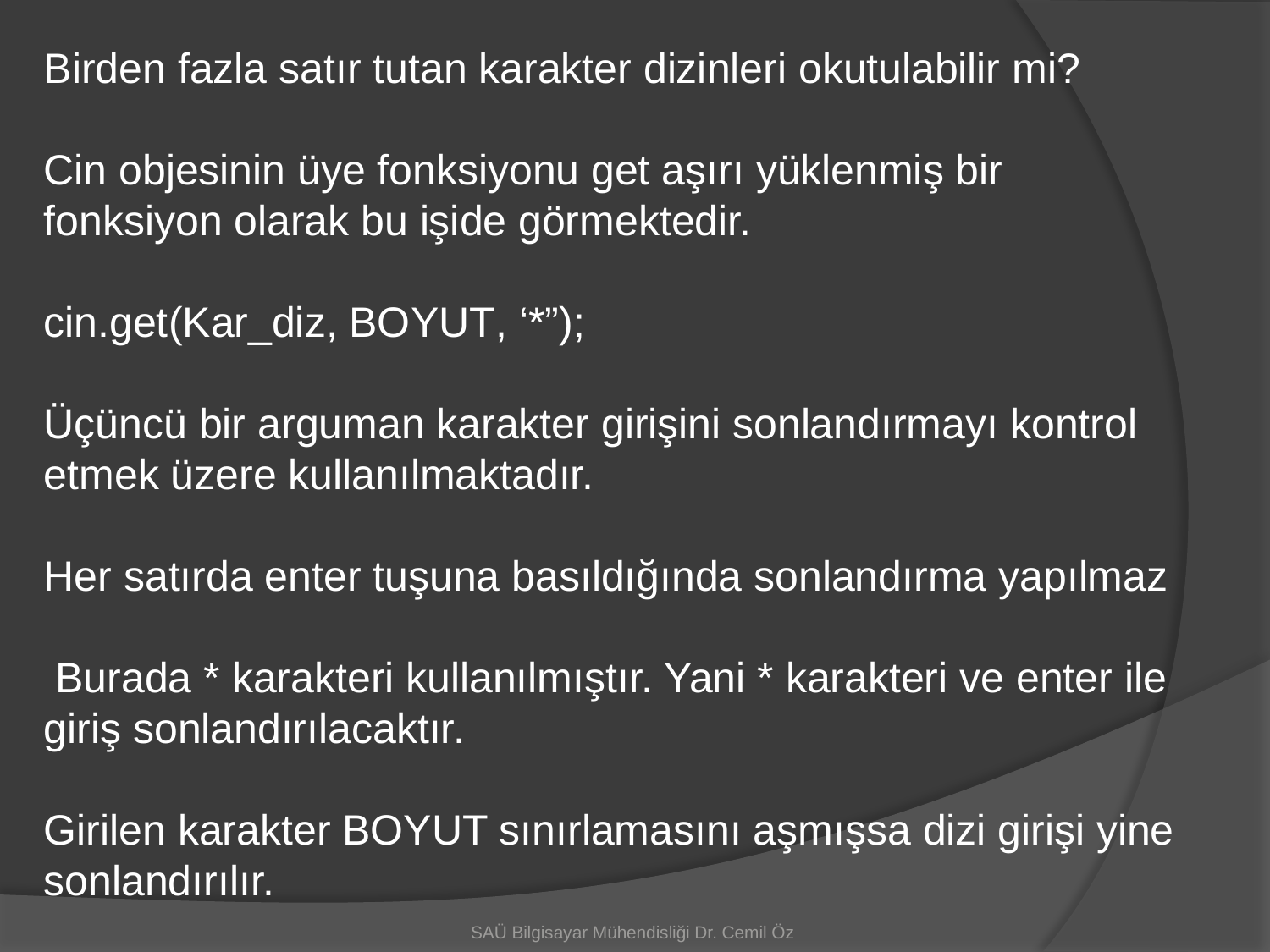

Birden fazla satır tutan karakter dizinleri okutulabilir mi?

Cin objesinin üye fonksiyonu get aşırı yüklenmiş bir fonksiyon olarak bu işide görmektedir.

cin.get(Kar_diz, BOYUT, ‘*”);

Üçüncü bir arguman karakter girişini sonlandırmayı kontrol etmek üzere kullanılmaktadır.

Her satırda enter tuşuna basıldığında sonlandırma yapılmaz

 Burada * karakteri kullanılmıştır. Yani * karakteri ve enter ile giriş sonlandırılacaktır.

Girilen karakter BOYUT sınırlamasını aşmışsa dizi girişi yine sonlandırılır.

SAÜ Bilgisayar Mühendisliği Dr. Cemil Öz